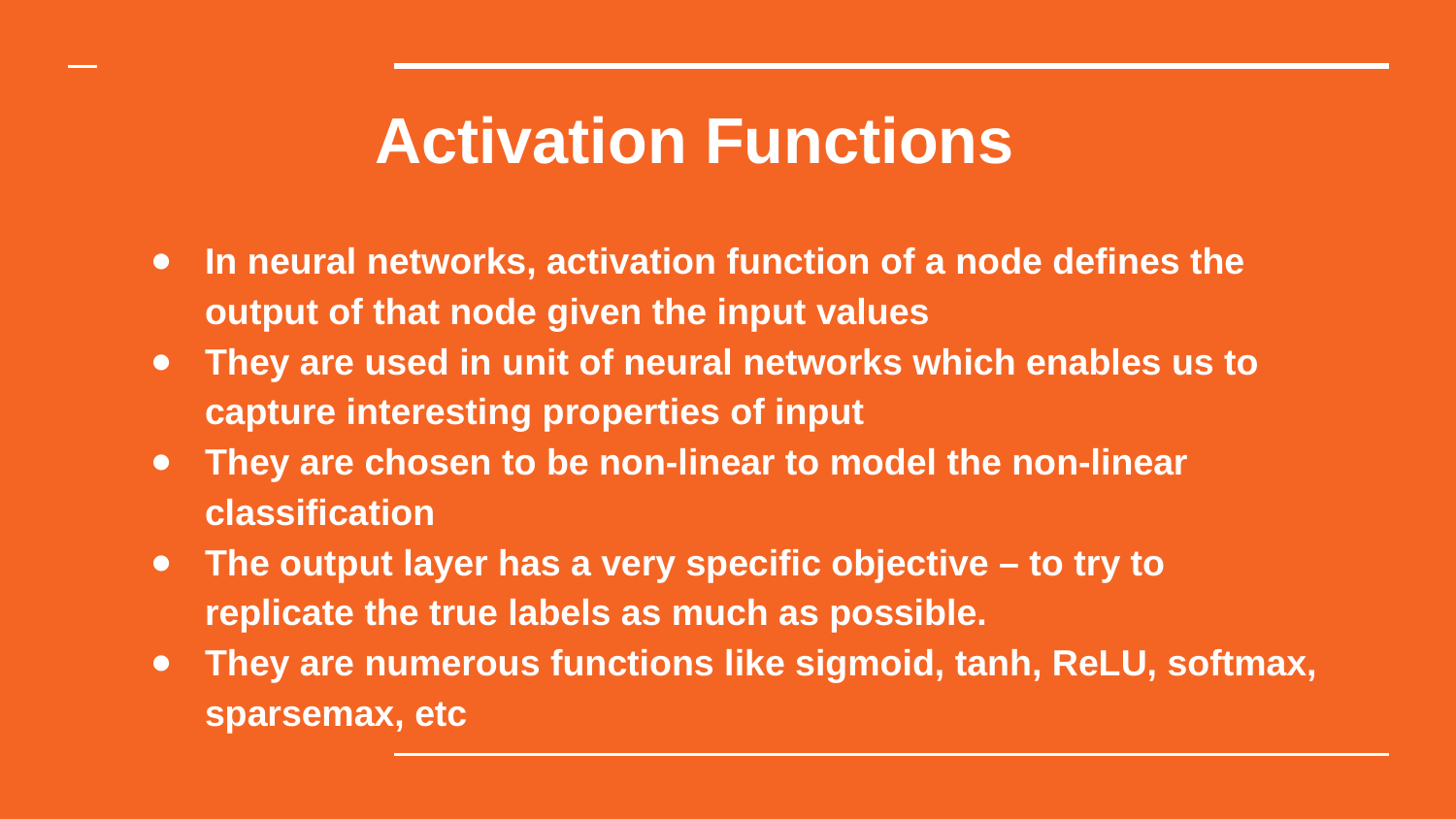

# Activation Functions
In neural networks, activation function of a node defines the output of that node given the input values
They are used in unit of neural networks which enables us to capture interesting properties of input
They are chosen to be non-linear to model the non-linear classification
The output layer has a very specific objective – to try to replicate the true labels as much as possible.
They are numerous functions like sigmoid, tanh, ReLU, softmax, sparsemax, etc